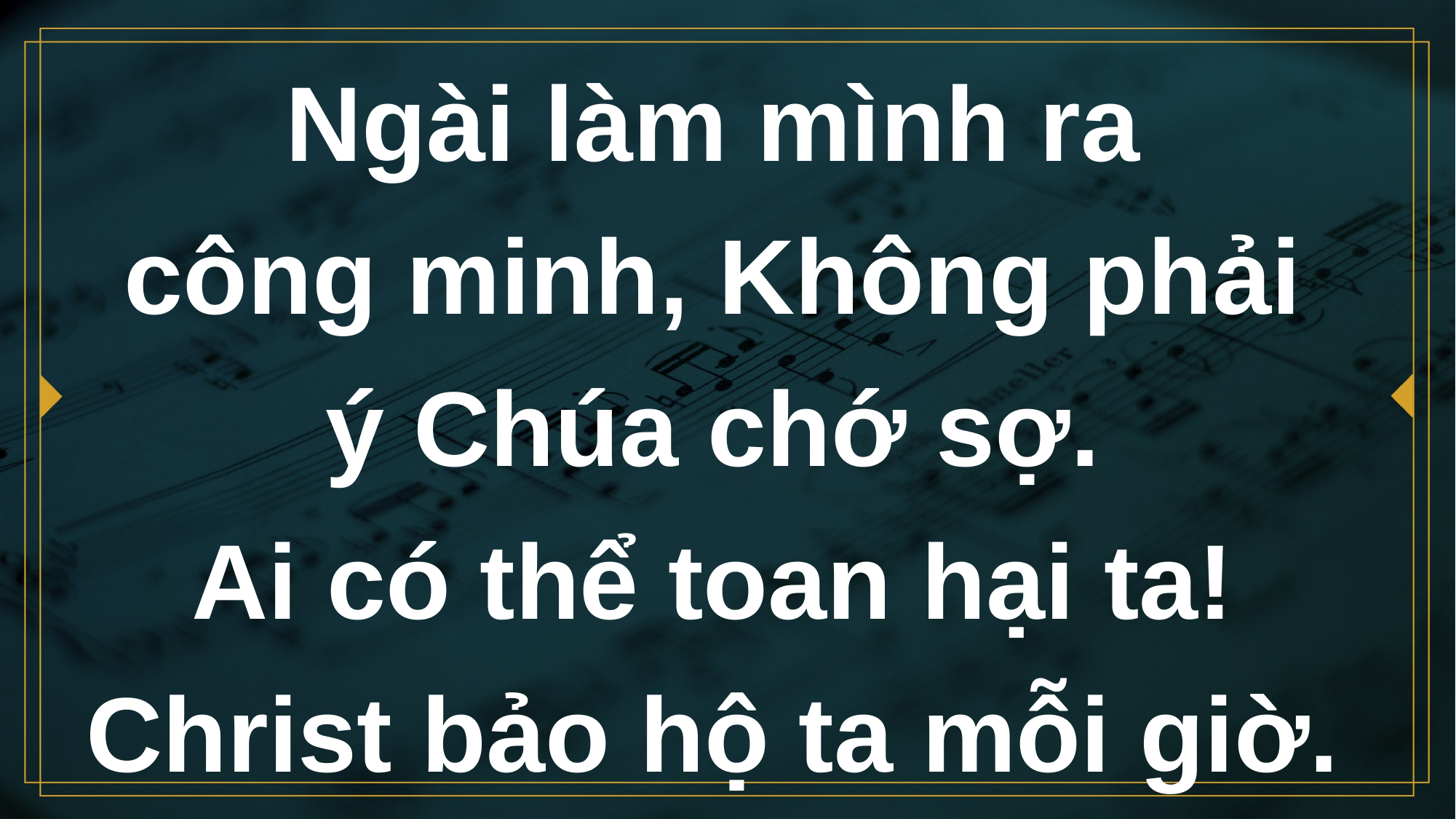

# Ngài làm mình ra công minh, Không phải ý Chúa chớ sợ. Ai có thể toan hại ta! Christ bảo hộ ta mỗi giờ.